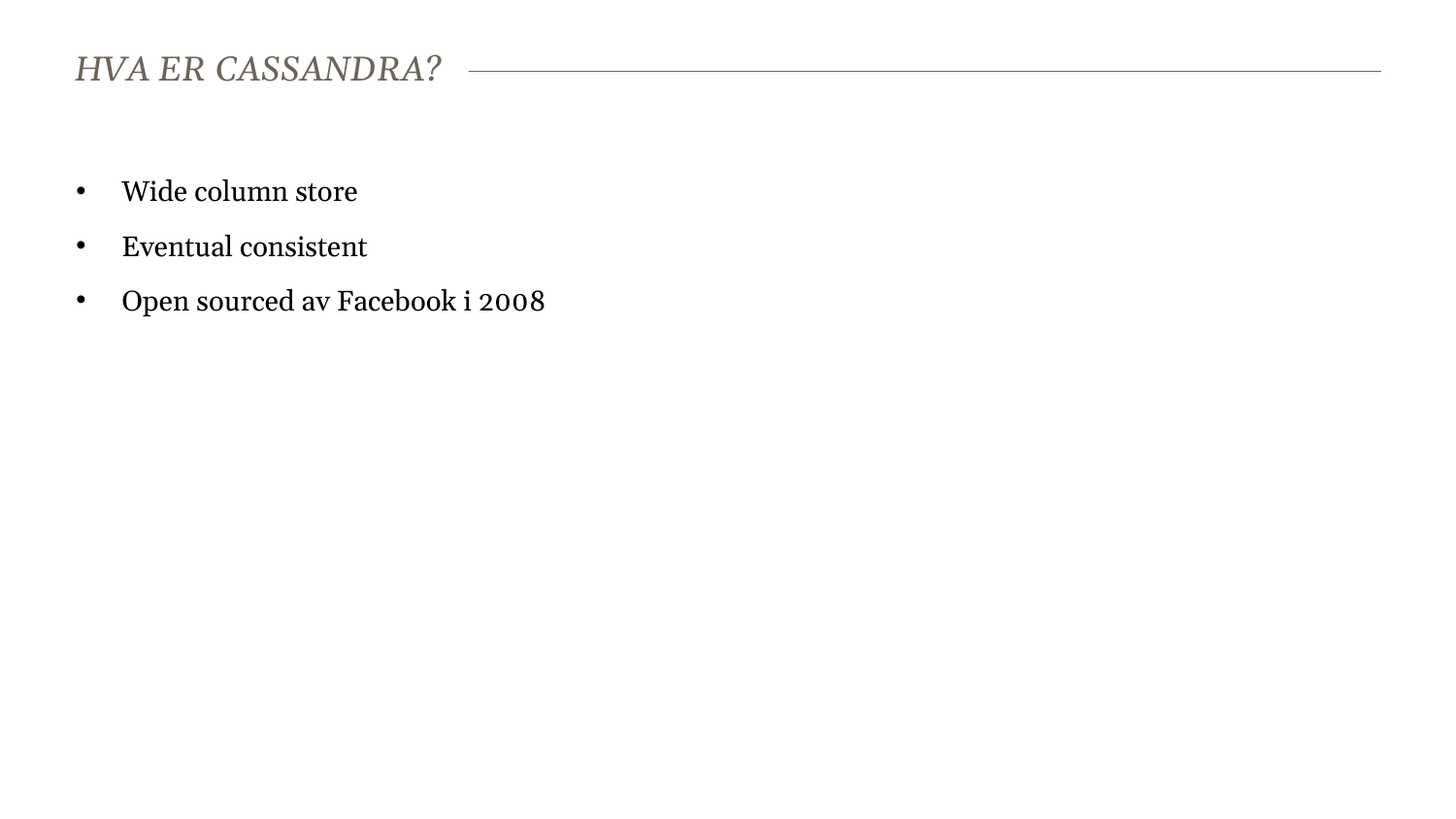

# Hva er Cassandra?
Wide column store
Eventual consistent
Open sourced av Facebook i 2008